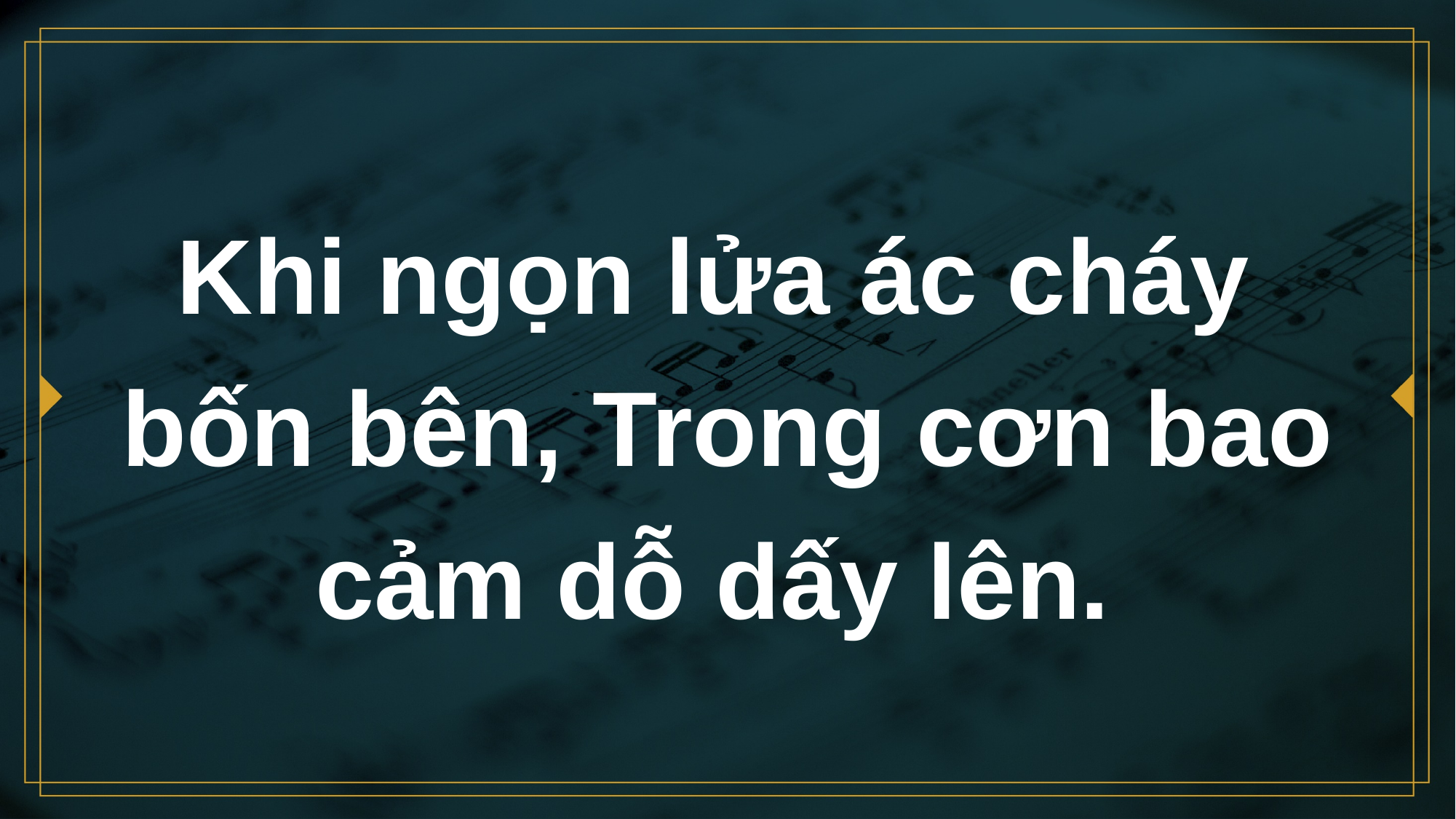

# Khi ngọn lửa ác cháy bốn bên, Trong cơn bao cảm dỗ dấy lên.